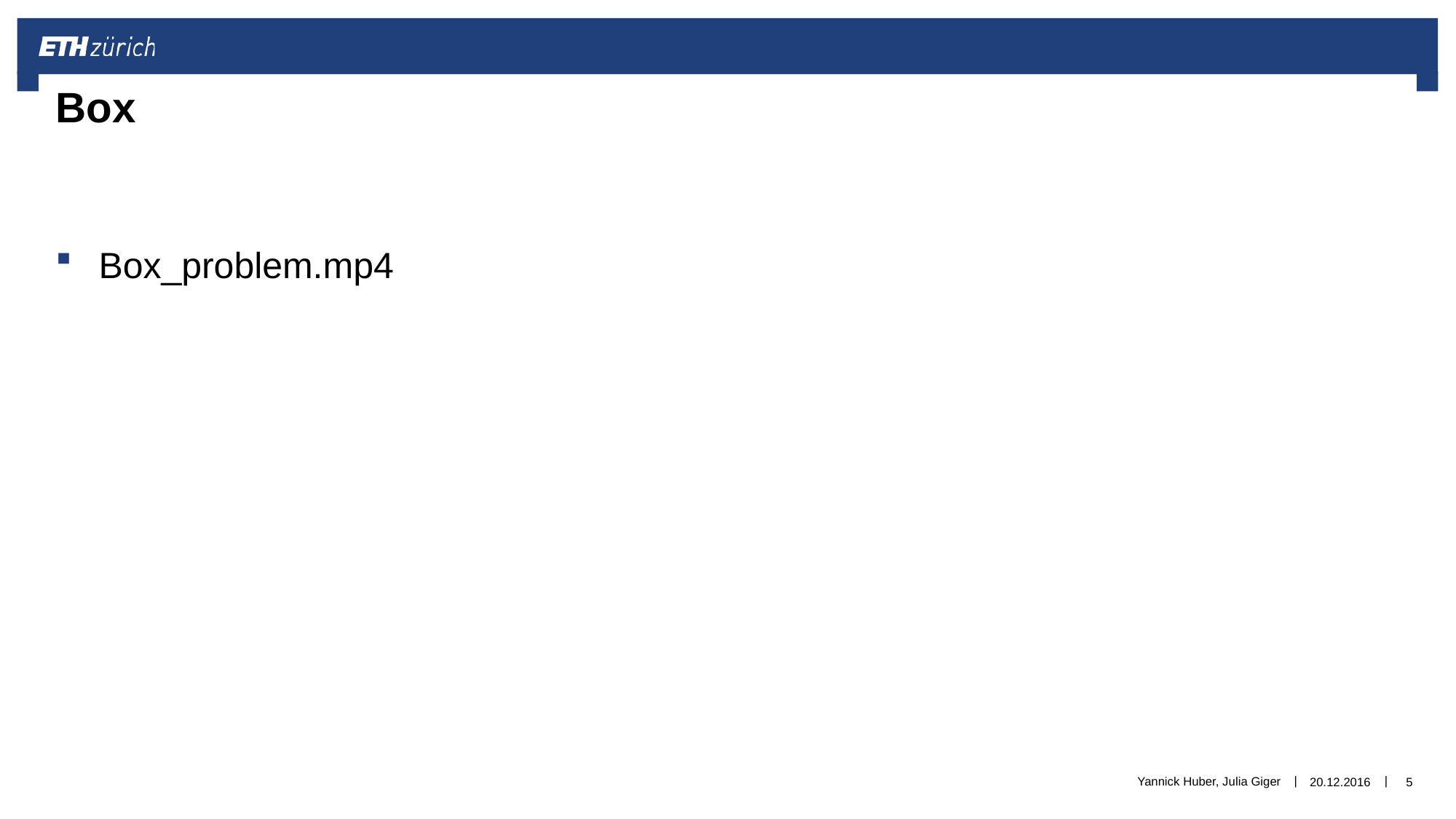

# Box
Box_problem.mp4
Yannick Huber, Julia Giger
20.12.2016
5